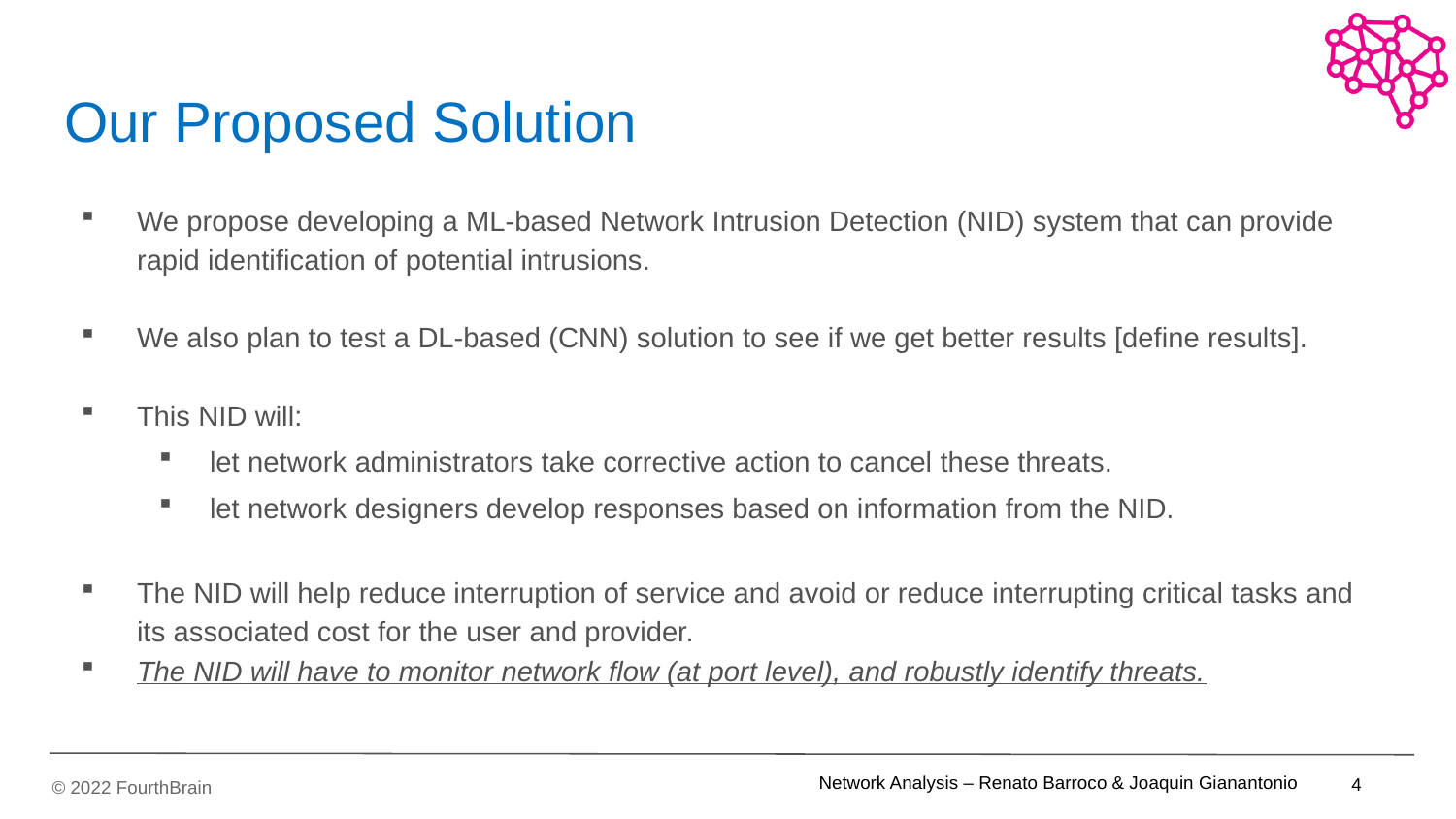

# Our Proposed Solution
We propose developing a ML-based Network Intrusion Detection (NID) system that can provide rapid identification of potential intrusions.

We also plan to test a DL-based (CNN) solution to see if we get better results [define results].

This NID will:
let network administrators take corrective action to cancel these threats.
let network designers develop responses based on information from the NID.

The NID will help reduce interruption of service and avoid or reduce interrupting critical tasks and its associated cost for the user and provider.
The NID will have to monitor network flow (at port level), and robustly identify threats.